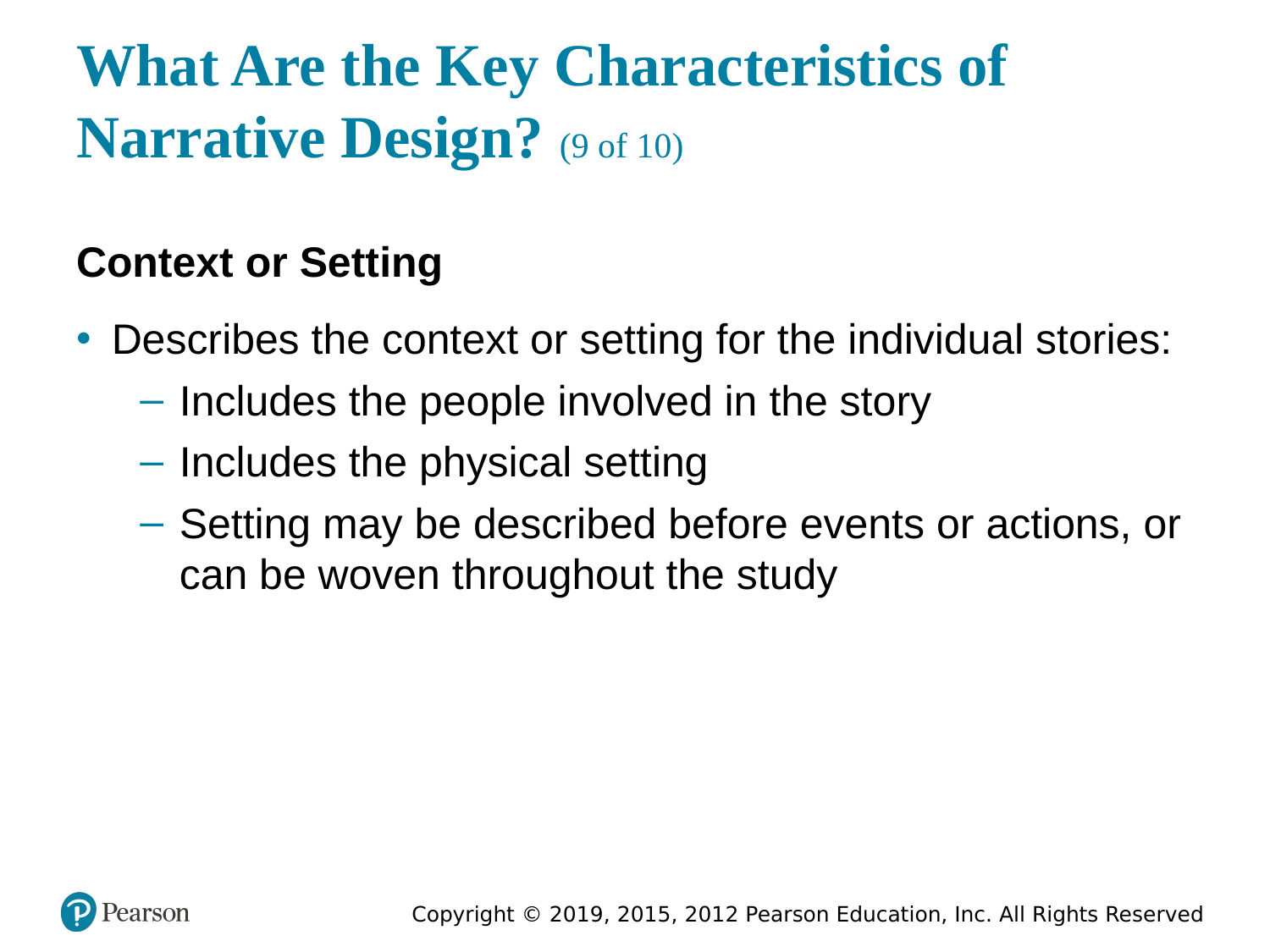

# What Are the Key Characteristics of Narrative Design? (9 of 10)
Context or Setting
Describes the context or setting for the individual stories:
Includes the people involved in the story
Includes the physical setting
Setting may be described before events or actions, or can be woven throughout the study